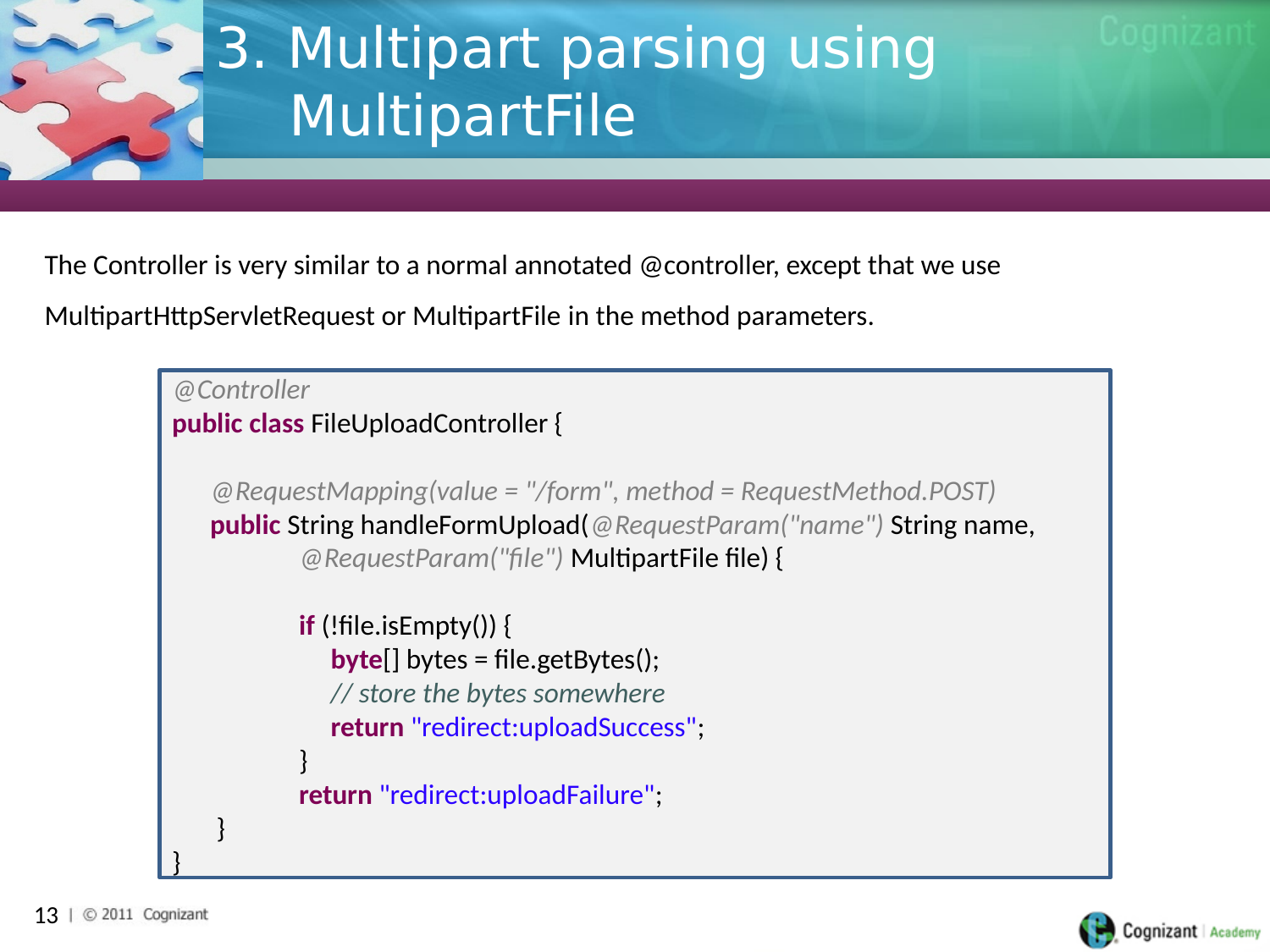

# 3. Multipart parsing using MultipartFile
The Controller is very similar to a normal annotated @controller, except that we use MultipartHttpServletRequest or MultipartFile in the method parameters.

@Controller
public class FileUploadController {

      @RequestMapping(value = "/form", method = RequestMethod.POST)
      public String handleFormUpload(@RequestParam("name") String name,
	@RequestParam("file") MultipartFile file) {

	if (!file.isEmpty()) {
	     byte[] bytes = file.getBytes();
	     // store the bytes somewhere
	     return "redirect:uploadSuccess";
	}
	return "redirect:uploadFailure";
       }
}
13